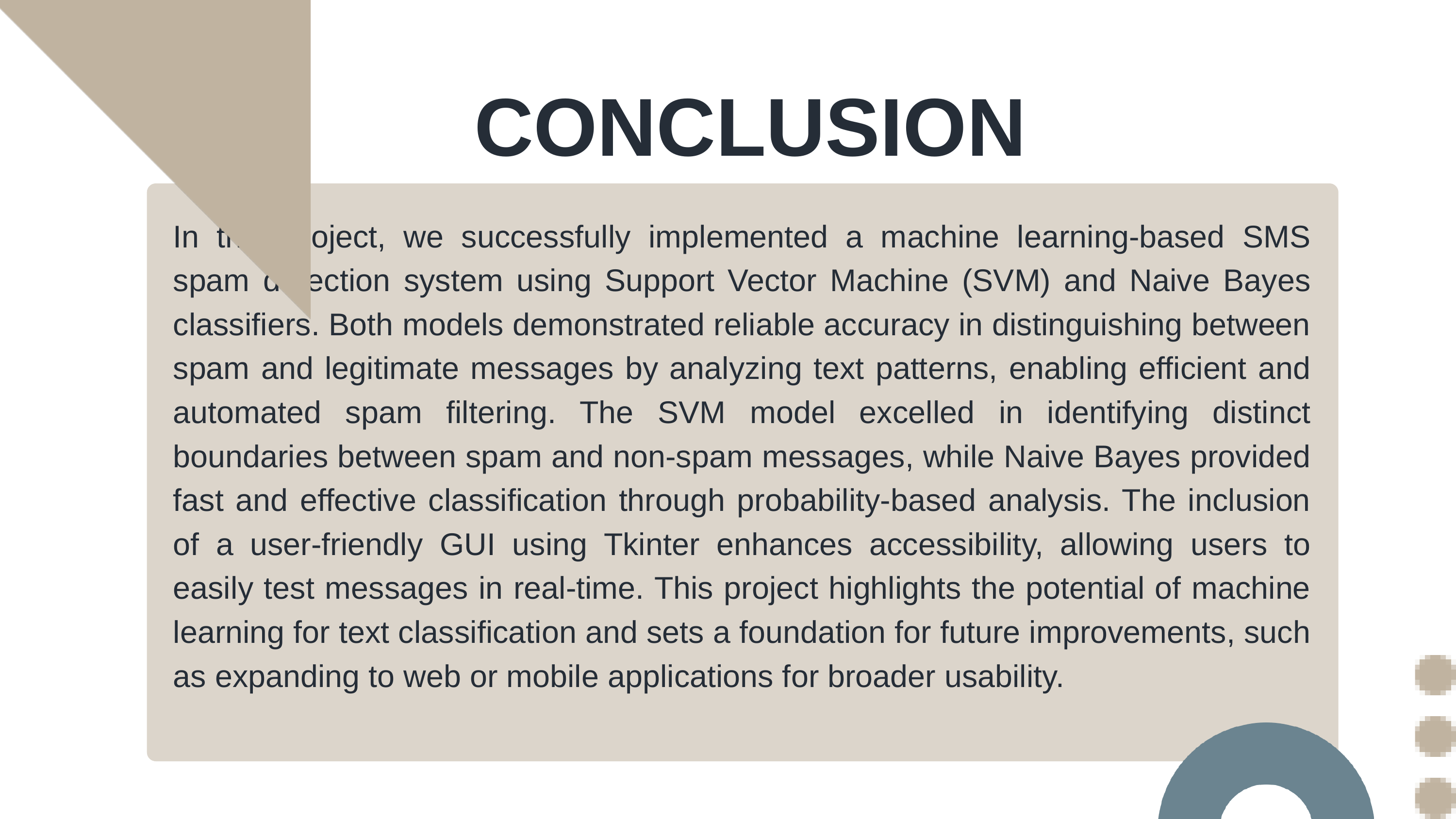

CONCLUSION

In this project, we successfully implemented a machine learning-based SMS spam detection system using Support Vector Machine (SVM) and Naive Bayes classifiers. Both models demonstrated reliable accuracy in distinguishing between spam and legitimate messages by analyzing text patterns, enabling efficient and automated spam filtering. The SVM model excelled in identifying distinct boundaries between spam and non-spam messages, while Naive Bayes provided fast and effective classification through probability-based analysis. The inclusion of a user-friendly GUI using Tkinter enhances accessibility, allowing users to easily test messages in real-time. This project highlights the potential of machine learning for text classification and sets a foundation for future improvements, such as expanding to web or mobile applications for broader usability.